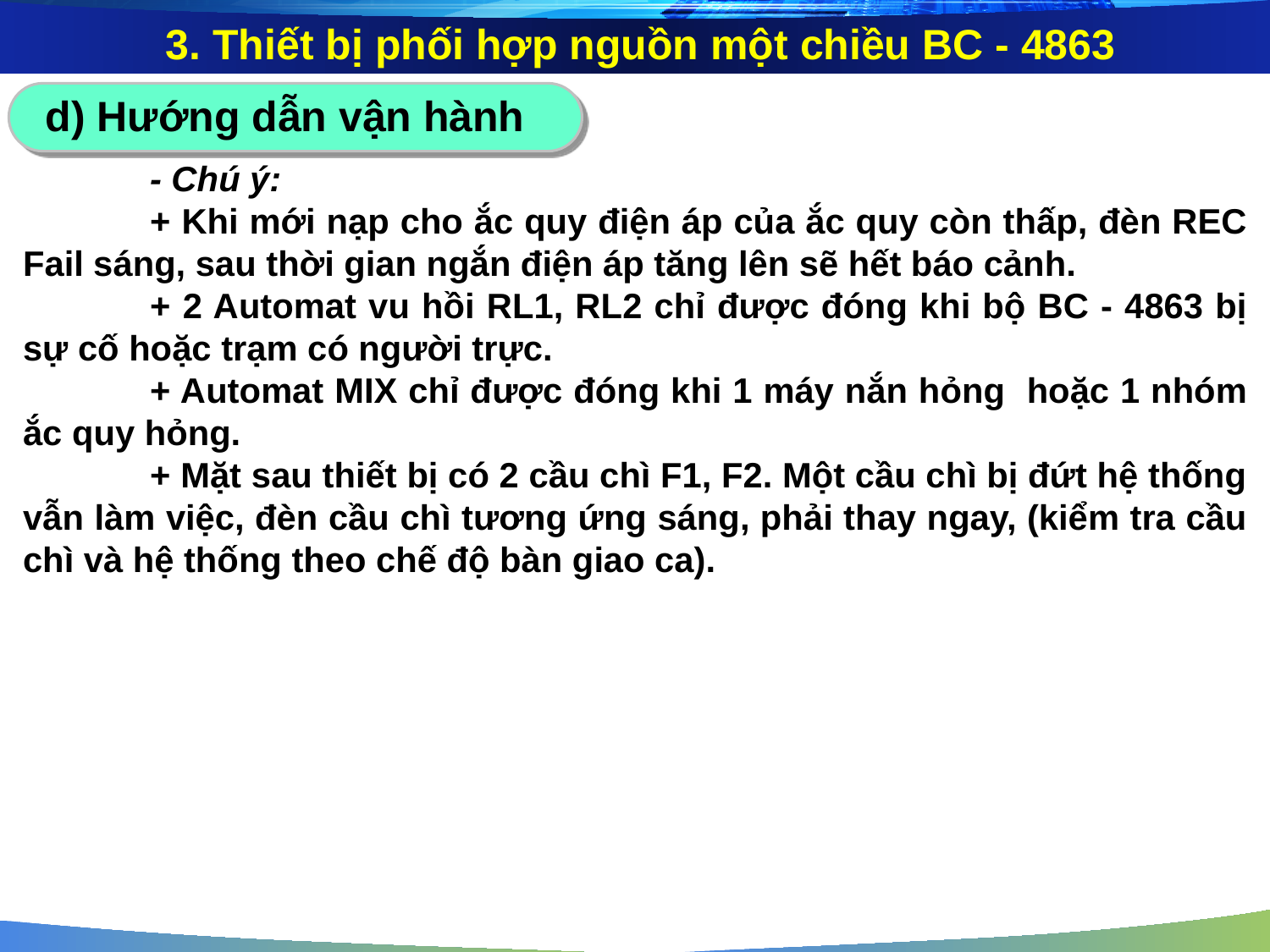

3. Thiết bị phối hợp nguồn một chiều BC - 4863
d) Hướng dẫn vận hành

	- Chú ý:
	+ Khi mới nạp cho ắc quy điện áp của ắc quy còn thấp, đèn REC Fail sáng, sau thời gian ngắn điện áp tăng lên sẽ hết báo cảnh.
	+ 2 Automat vu hồi RL1, RL2 chỉ được đóng khi bộ BC - 4863 bị sự cố hoặc trạm có người trực.
	+ Automat MIX chỉ đ­ược đóng khi 1 máy nắn hỏng  hoặc 1 nhóm ắc quy hỏng.
	+ Mặt sau thiết bị có 2 cầu chì F1, F2. Một cầu chì bị đứt hệ thống vẫn làm việc, đèn cầu chì tương ứng sáng, phải thay ngay, (kiểm tra cầu chì và hệ thống theo chế độ bàn giao ca).